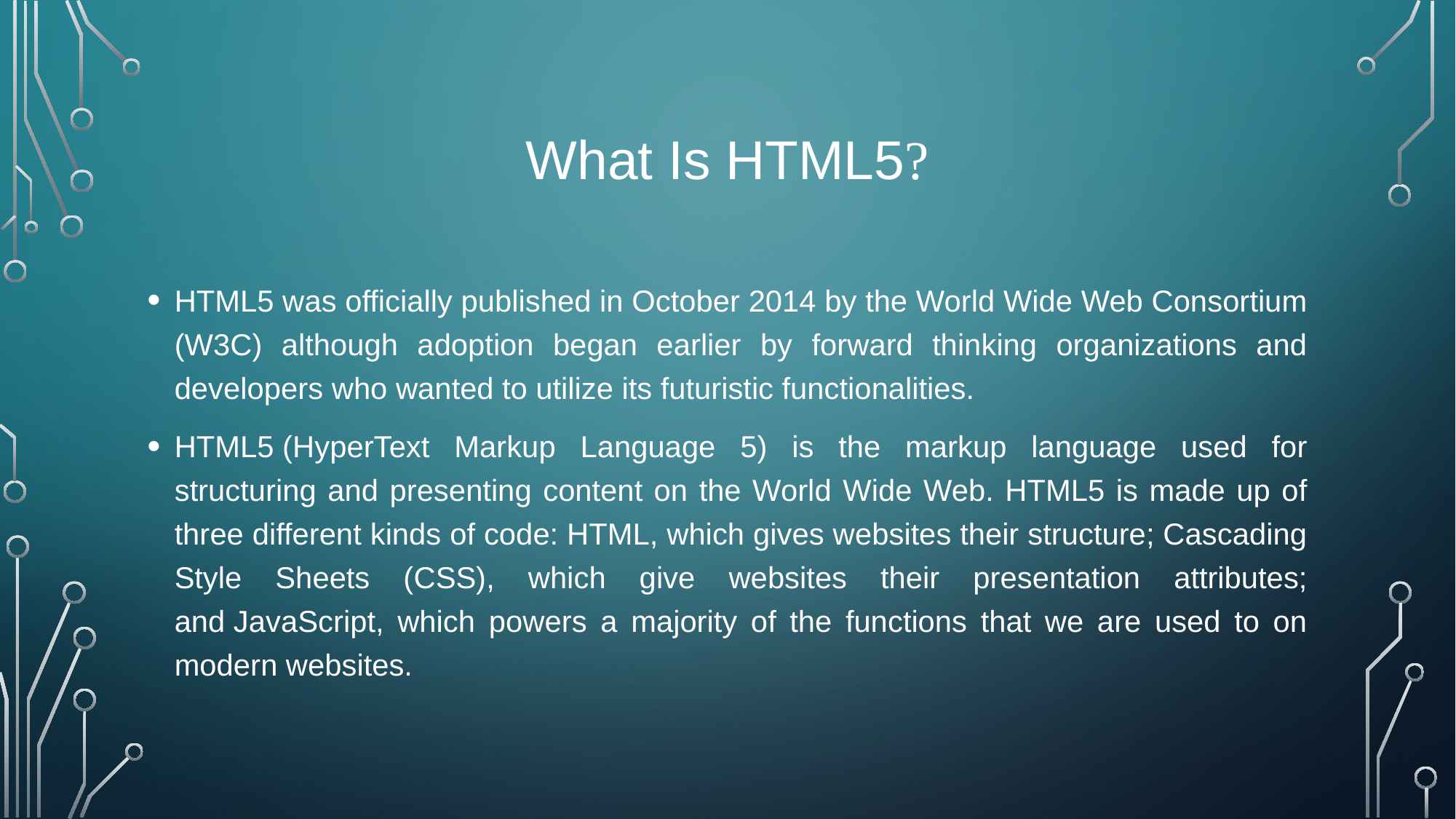

# What Is HTML5?
HTML5 was officially published in October 2014 by the World Wide Web Consortium (W3C) although adoption began earlier by forward thinking organizations and developers who wanted to utilize its futuristic functionalities.
HTML5 (HyperText Markup Language 5) is the markup language used for structuring and presenting content on the World Wide Web. HTML5 is made up of three different kinds of code: HTML, which gives websites their structure; Cascading Style Sheets (CSS), which give websites their presentation attributes; and JavaScript, which powers a majority of the functions that we are used to on modern websites.